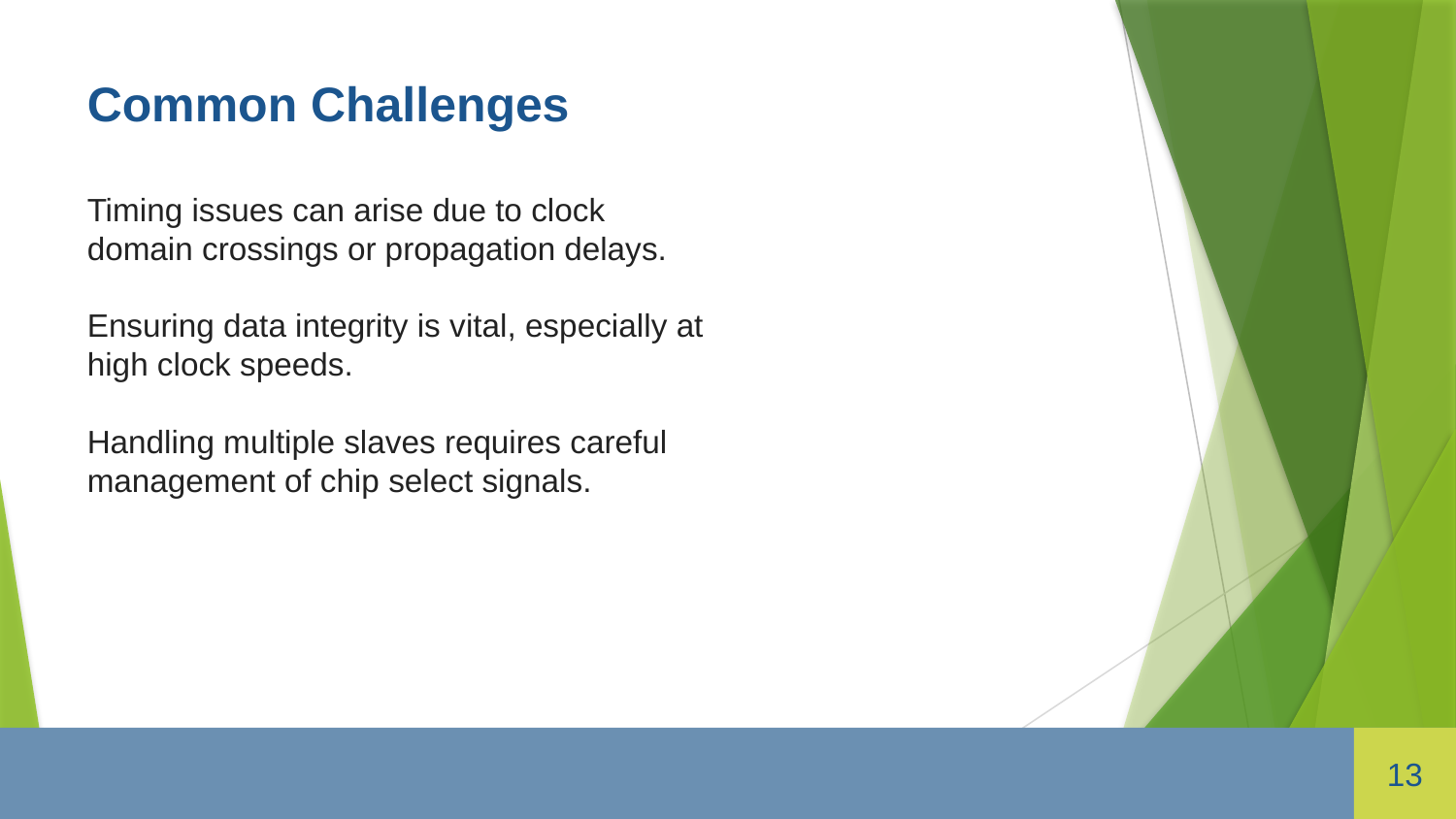

Common Challenges
Timing issues can arise due to clock domain crossings or propagation delays.

Ensuring data integrity is vital, especially at high clock speeds.

Handling multiple slaves requires careful management of chip select signals.

13